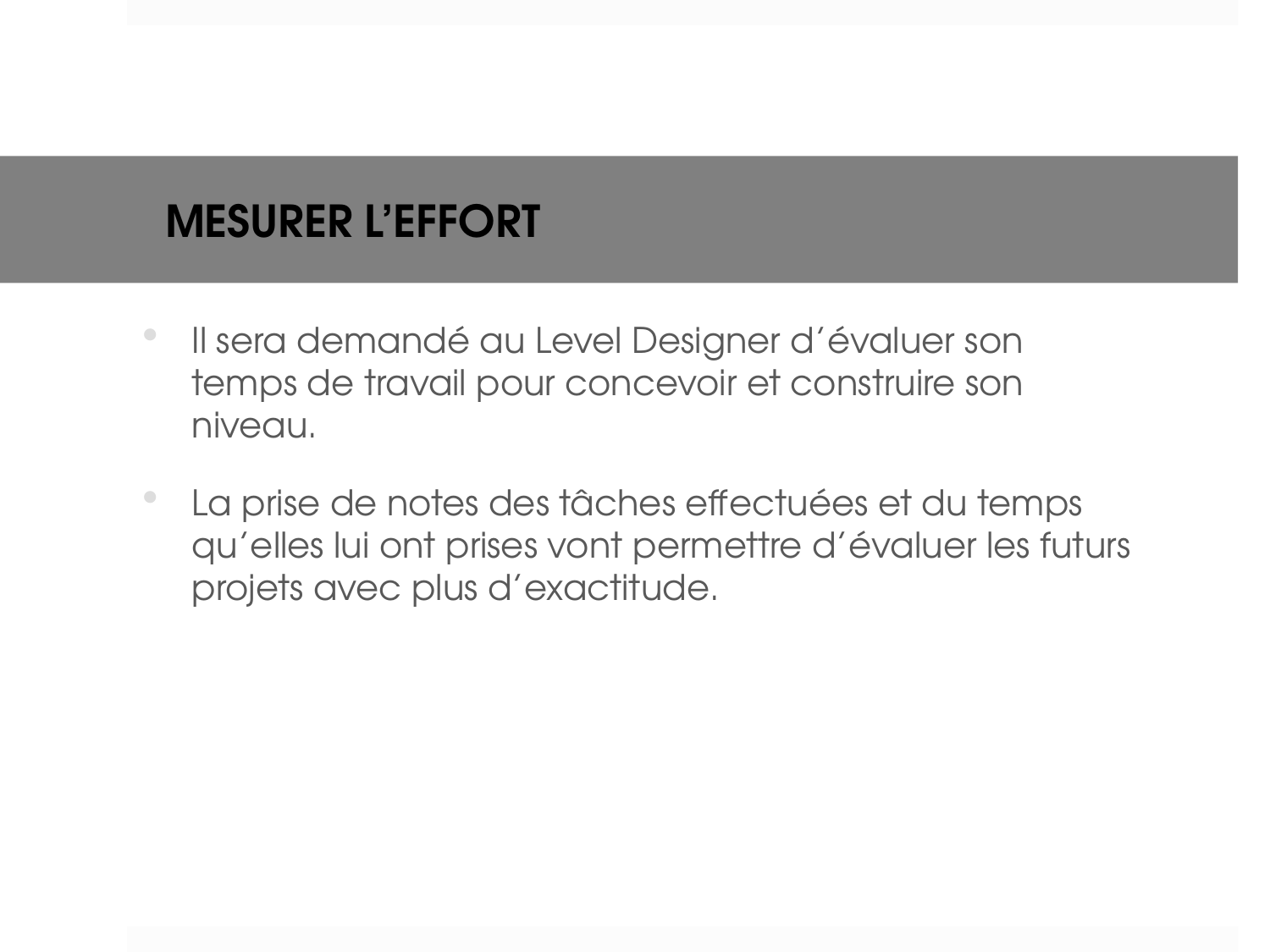

# Mesurer l’effort
Il sera demandé au Level Designer d’évaluer son temps de travail pour concevoir et construire son niveau.
La prise de notes des tâches effectuées et du temps qu’elles lui ont prises vont permettre d’évaluer les futurs projets avec plus d’exactitude.